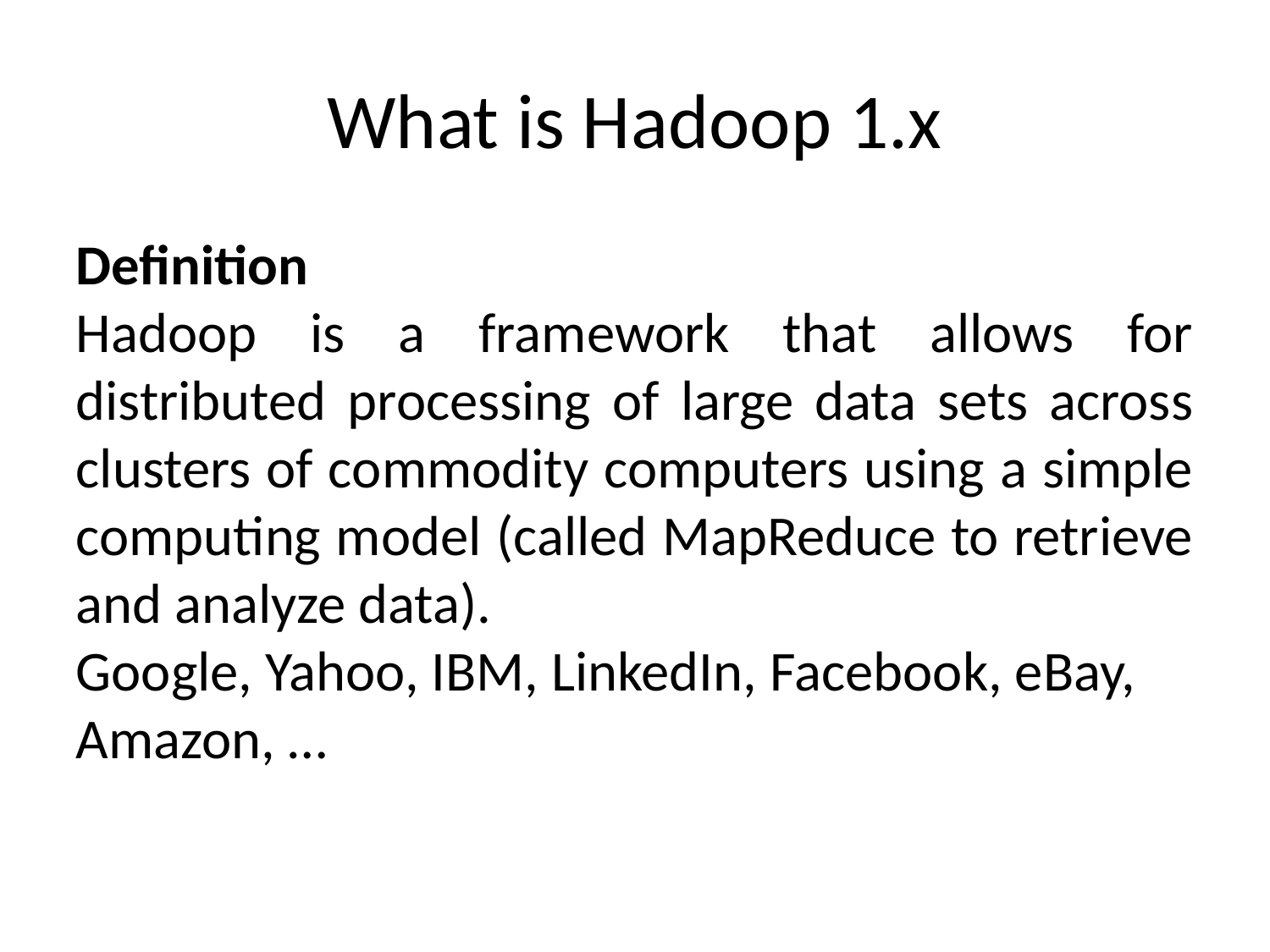

What is Hadoop 1.x
Definition
Hadoop is a framework that allows for distributed processing of large data sets across clusters of commodity computers using a simple computing model (called MapReduce to retrieve and analyze data).
Google, Yahoo, IBM, LinkedIn, Facebook, eBay, Amazon, …